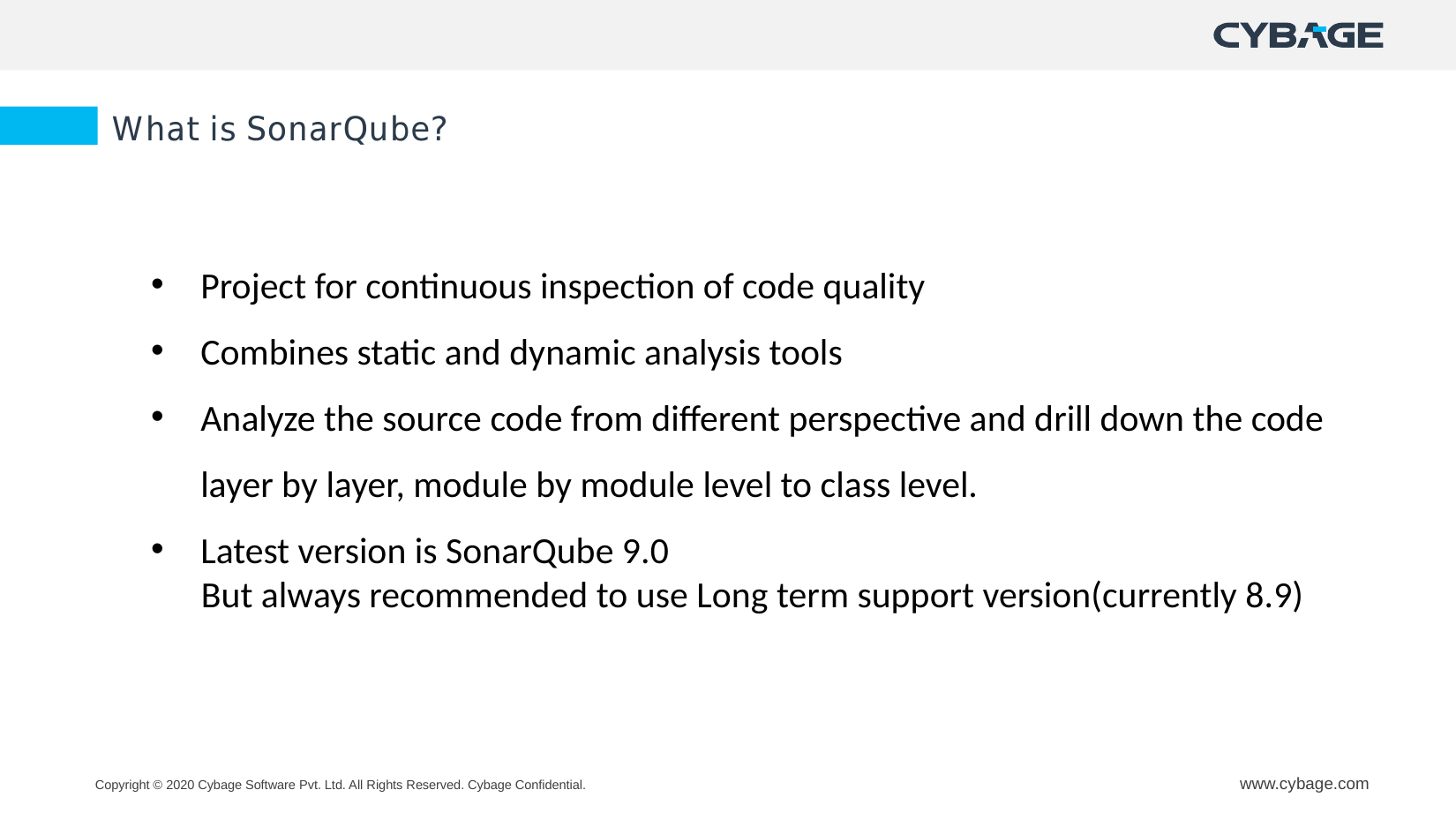

What is SonarQube?

Project for continuous inspection of code quality
Combines static and dynamic analysis tools
Analyze the source code from different perspective and drill down the code layer by layer, module by module level to class level.
Latest version is SonarQube 9.0
      But always recommended to use Long term support version(currently 8.9)